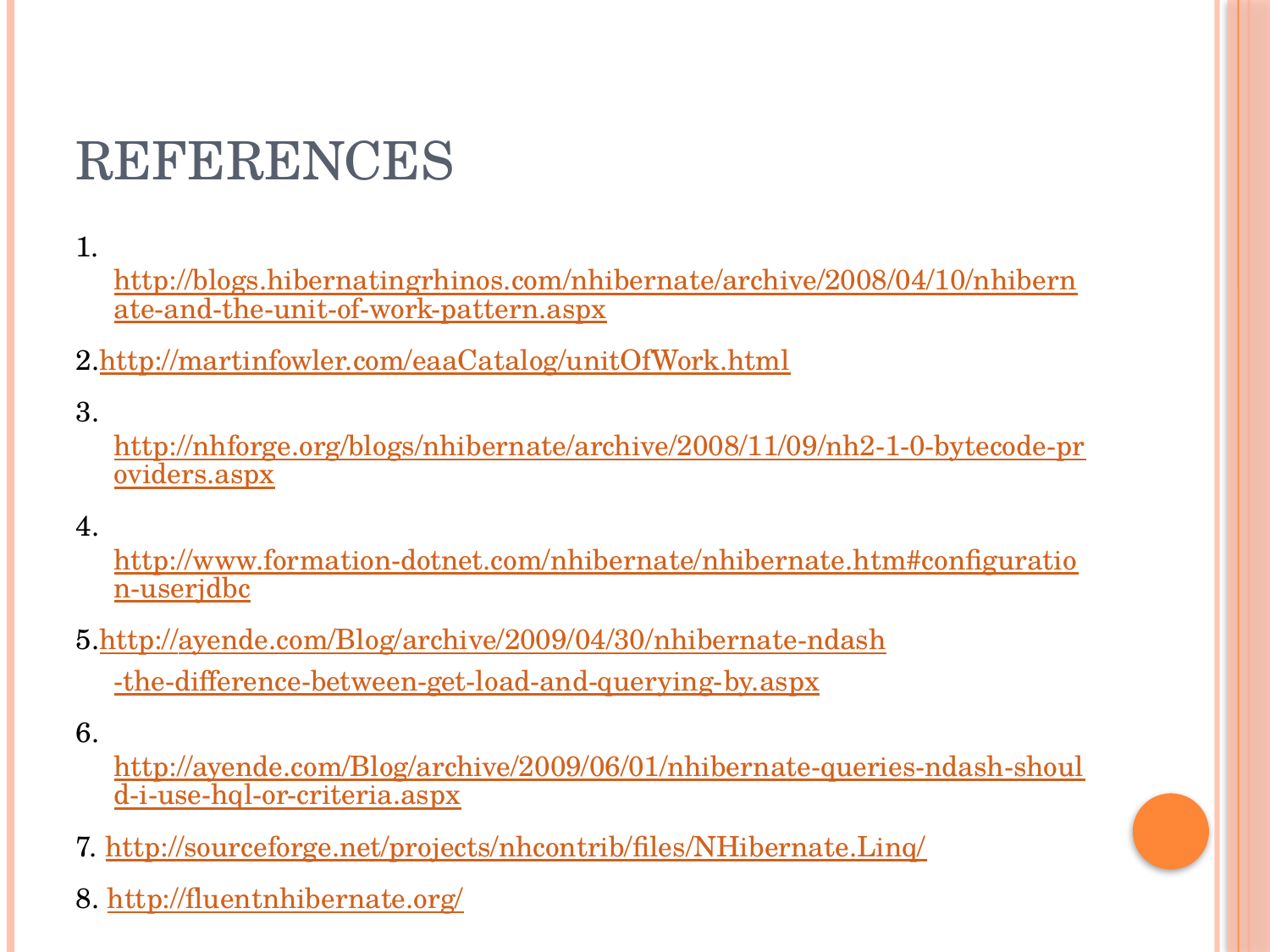

# References
1.http://blogs.hibernatingrhinos.com/nhibernate/archive/2008/04/10/nhibernate-and-the-unit-of-work-pattern.aspx
2.http://martinfowler.com/eaaCatalog/unitOfWork.html
3.http://nhforge.org/blogs/nhibernate/archive/2008/11/09/nh2-1-0-bytecode-providers.aspx
4.http://www.formation-dotnet.com/nhibernate/nhibernate.htm#configuration-userjdbc
5.http://ayende.com/Blog/archive/2009/04/30/nhibernate-ndash-the-difference-between-get-load-and-querying-by.aspx
6. http://ayende.com/Blog/archive/2009/06/01/nhibernate-queries-ndash-should-i-use-hql-or-criteria.aspx
7. http://sourceforge.net/projects/nhcontrib/files/NHibernate.Linq/
8. http://fluentnhibernate.org/